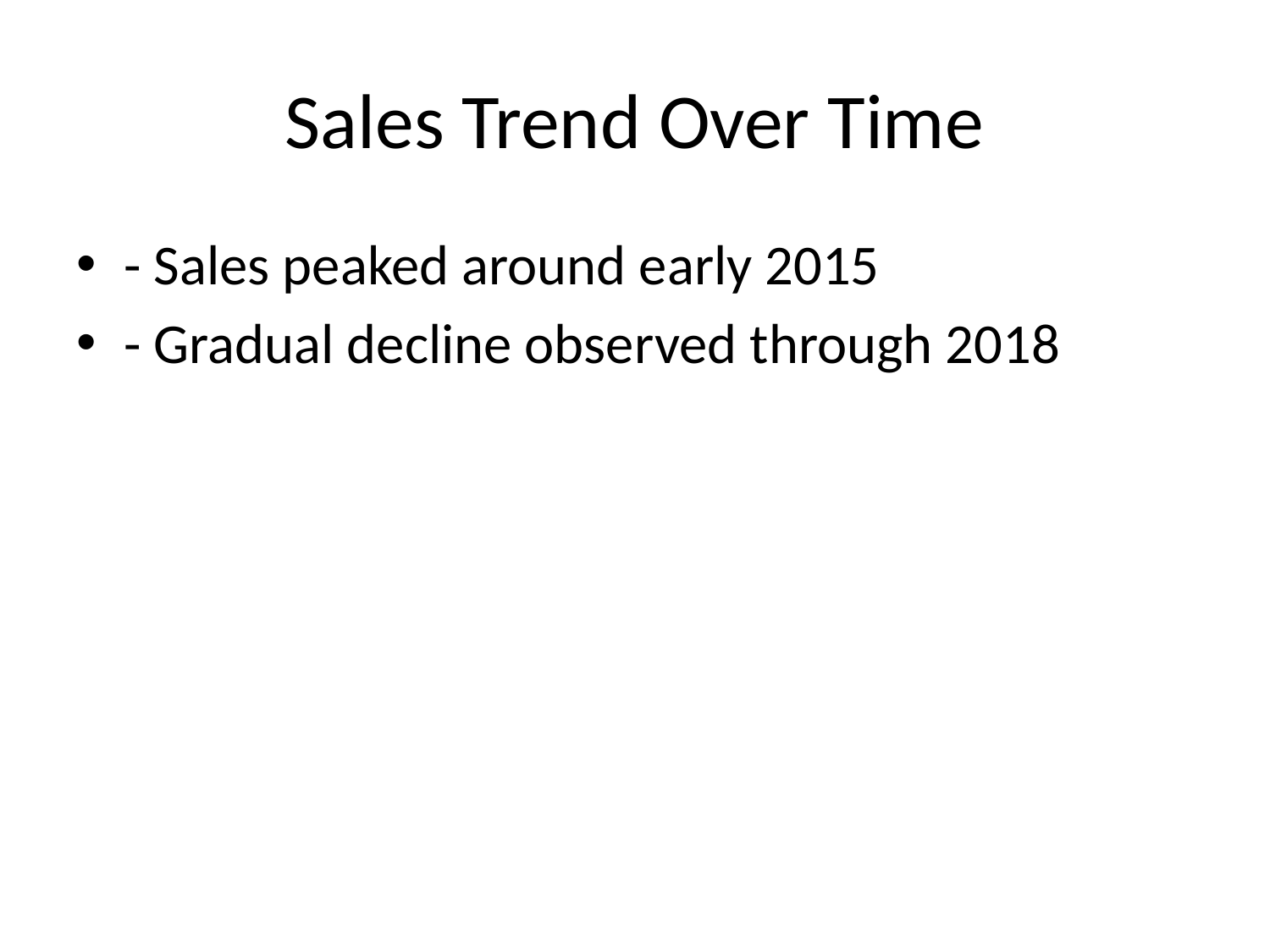

# Sales Trend Over Time
- Sales peaked around early 2015
- Gradual decline observed through 2018